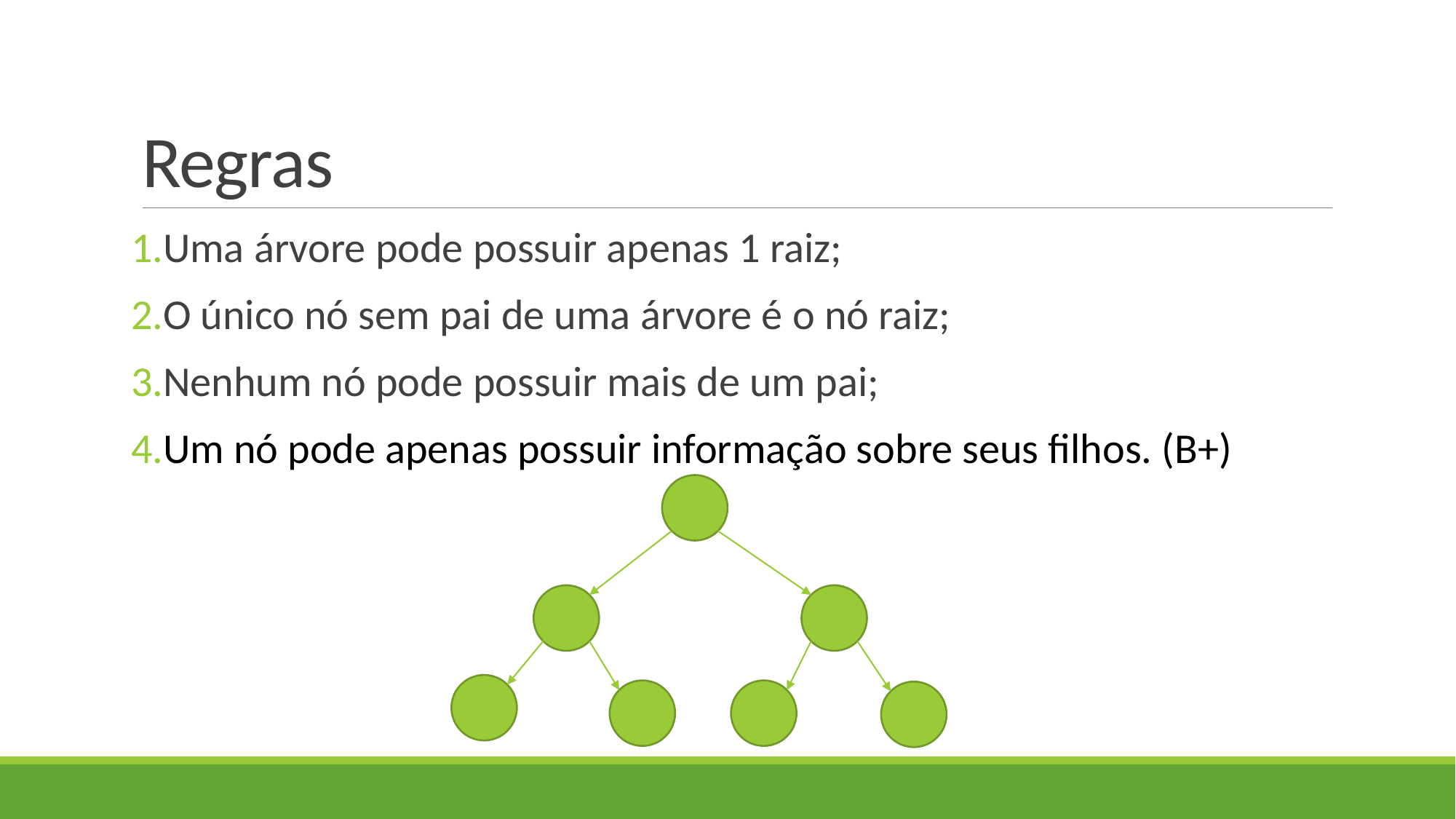

# Regras
Uma árvore pode possuir apenas 1 raiz;
O único nó sem pai de uma árvore é o nó raiz;
Nenhum nó pode possuir mais de um pai;
Um nó pode apenas possuir informação sobre seus filhos. (B+)